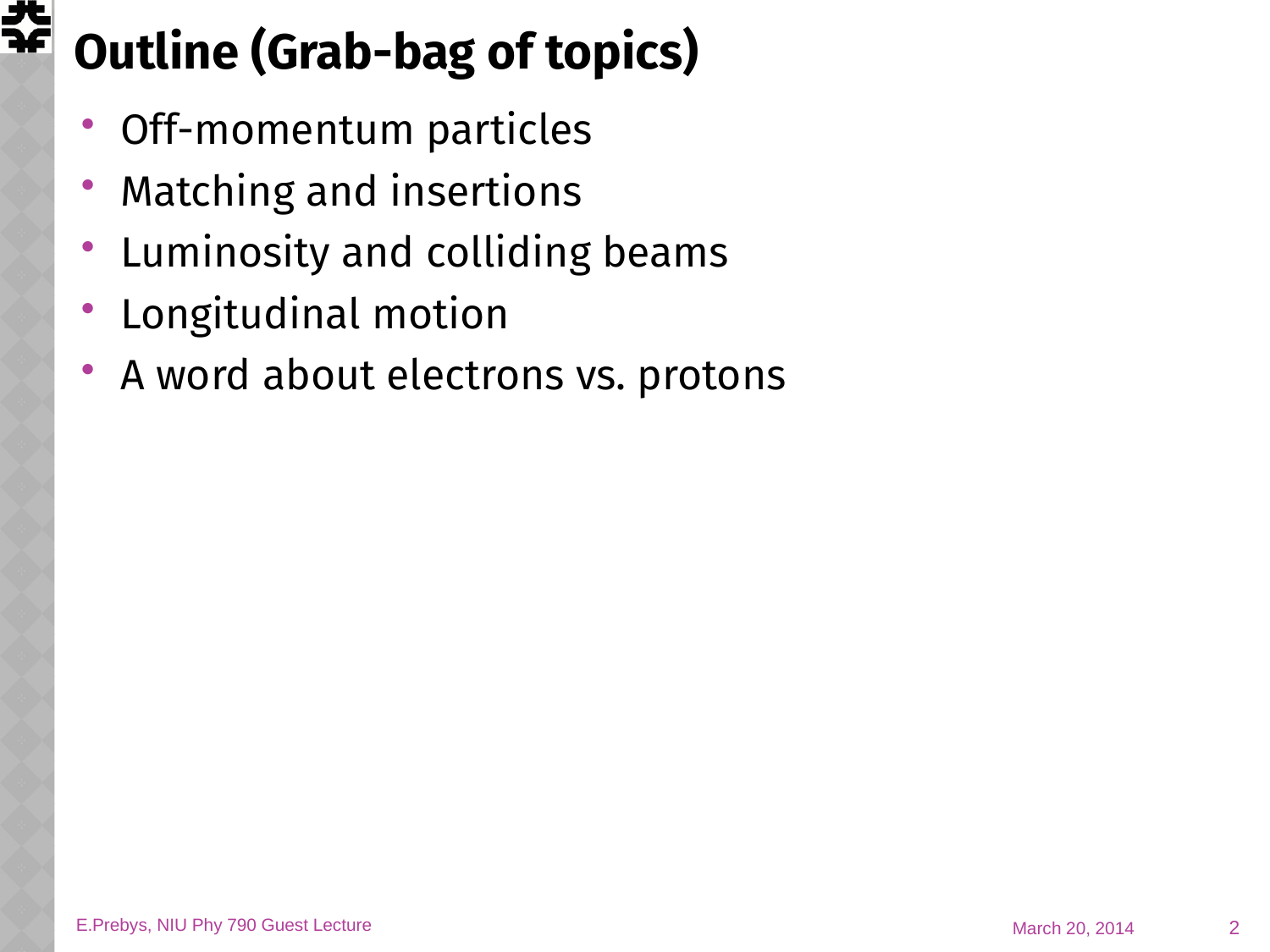

# Outline (Grab-bag of topics)
Off-momentum particles
Matching and insertions
Luminosity and colliding beams
Longitudinal motion
A word about electrons vs. protons

2
E.Prebys, NIU Phy 790 Guest Lecture
March 20, 2014